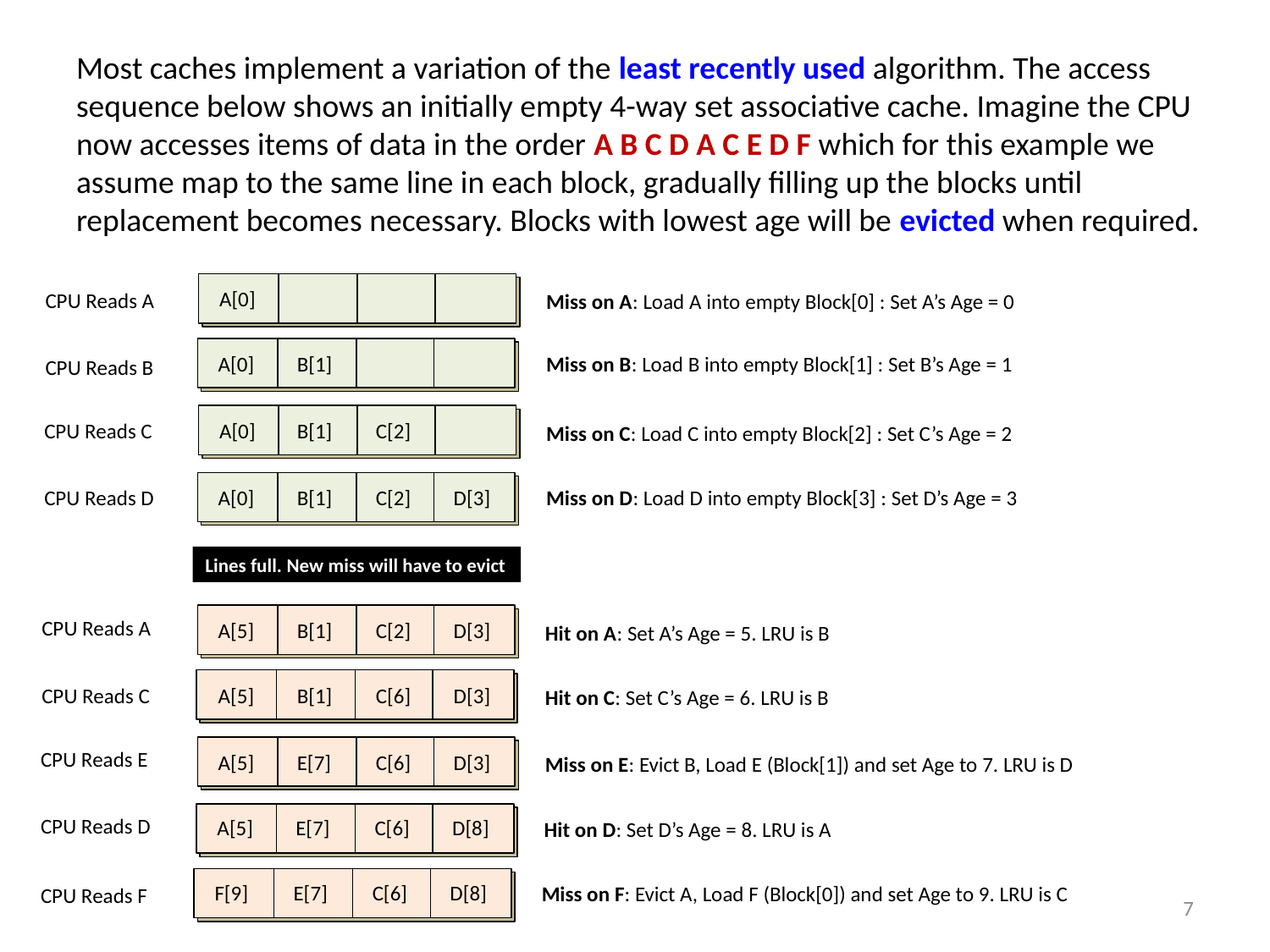

Most caches implement a variation of the least recently used algorithm. The access sequence below shows an initially empty 4-way set associative cache. Imagine the CPU now accesses items of data in the order A B C D A C E D F which for this example we assume map to the same line in each block, gradually filling up the blocks until replacement becomes necessary. Blocks with lowest age will be evicted when required.

A[0]
CPU Reads A
Miss on A: Load A into empty Block[0] : Set A’s Age = 0

B[1]
Miss on B: Load B into empty Block[1] : Set B’s Age = 1
A[0]
CPU Reads B

B[1]
C[2]
CPU Reads C
A[0]
Miss on C: Load C into empty Block[2] : Set C’s Age = 2

D[3]
C[2]
B[1]
Miss on D: Load D into empty Block[3] : Set D’s Age = 3
A[0]
CPU Reads D
Lines full. New miss will have to evict

CPU Reads A
D[3]
C[2]
B[1]
A[5]
Hit on A: Set A’s Age = 5. LRU is B

D[3]
C[6]
CPU Reads C
B[1]
A[5]
Hit on C: Set C’s Age = 6. LRU is B

CPU Reads E

D[3]
C[6]
E[7]
A[5]
Miss on E: Evict B, Load E (Block[1]) and set Age to 7. LRU is D

CPU Reads D

D[8]
C[6]
E[7]
A[5]
Hit on D: Set D’s Age = 8. LRU is A

D[8]
C[6]
E[7]
F[9]
Miss on F: Evict A, Load F (Block[0]) and set Age to 9. LRU is C
CPU Reads F
7